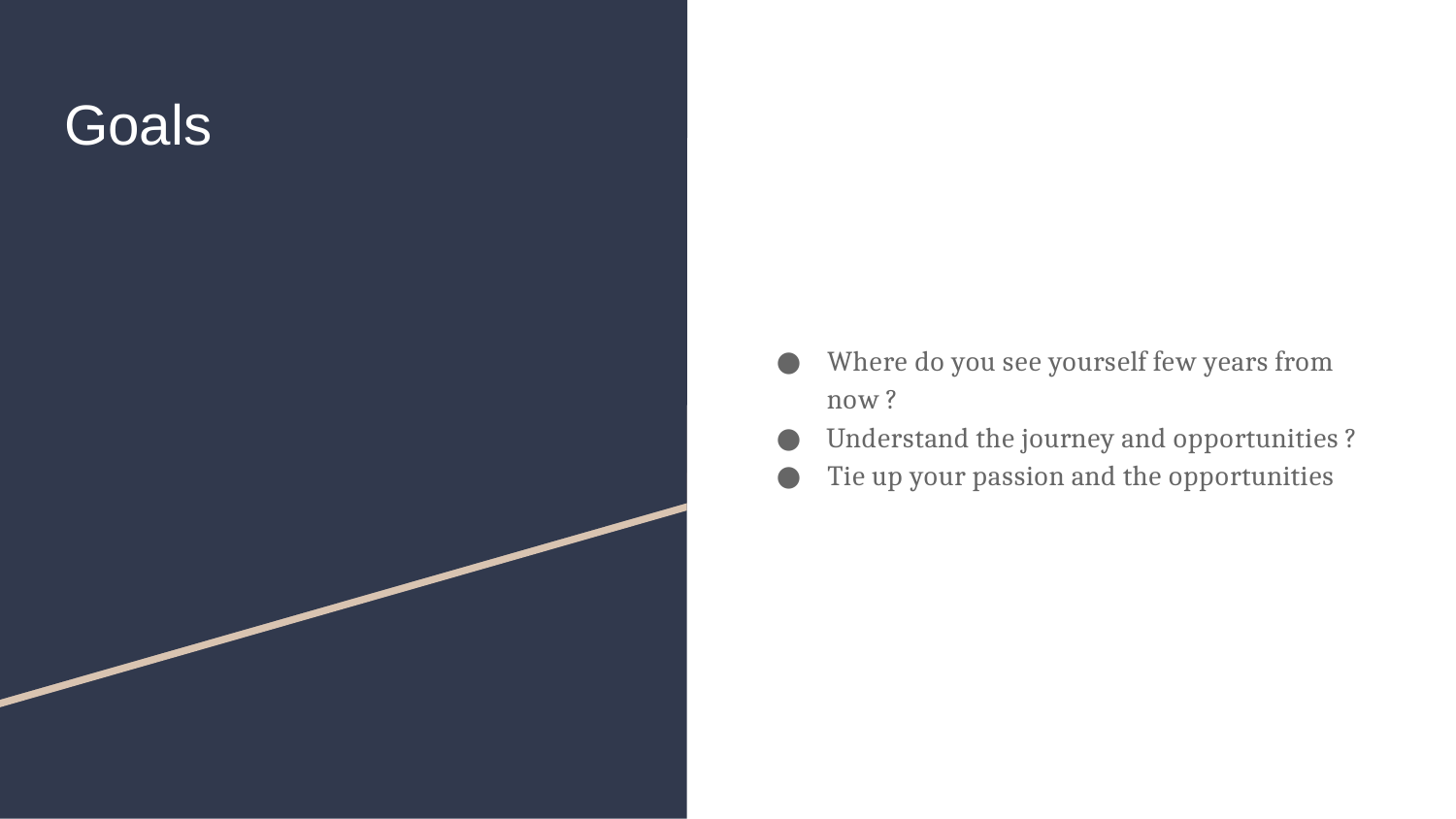

# Goals

Where do you see yourself few years from now ?
Understand the journey and opportunities ?
Tie up your passion and the opportunities